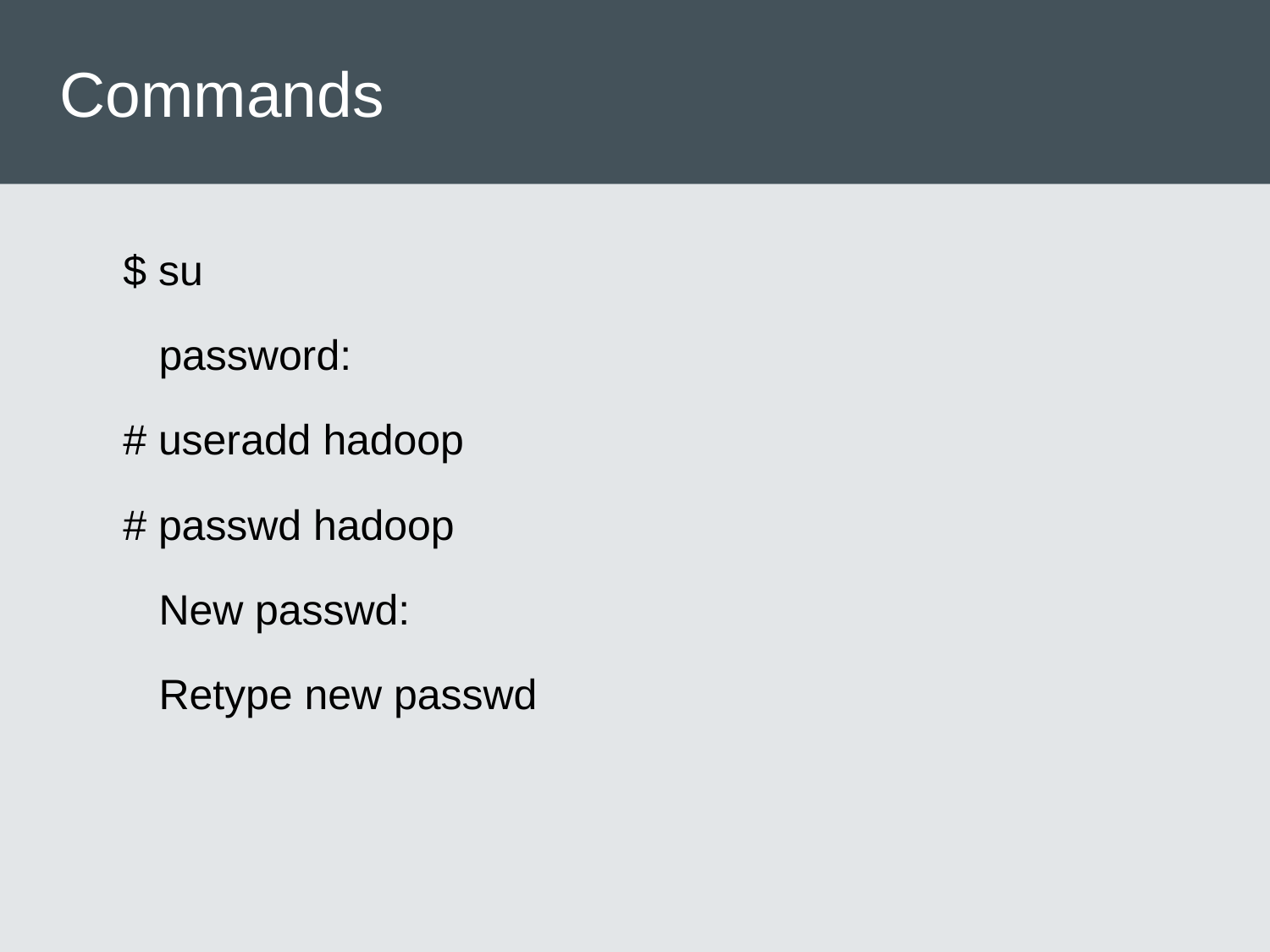

# Commands
$ su
   password:
# useradd hadoop
# passwd hadoop
   New passwd:
   Retype new passwd